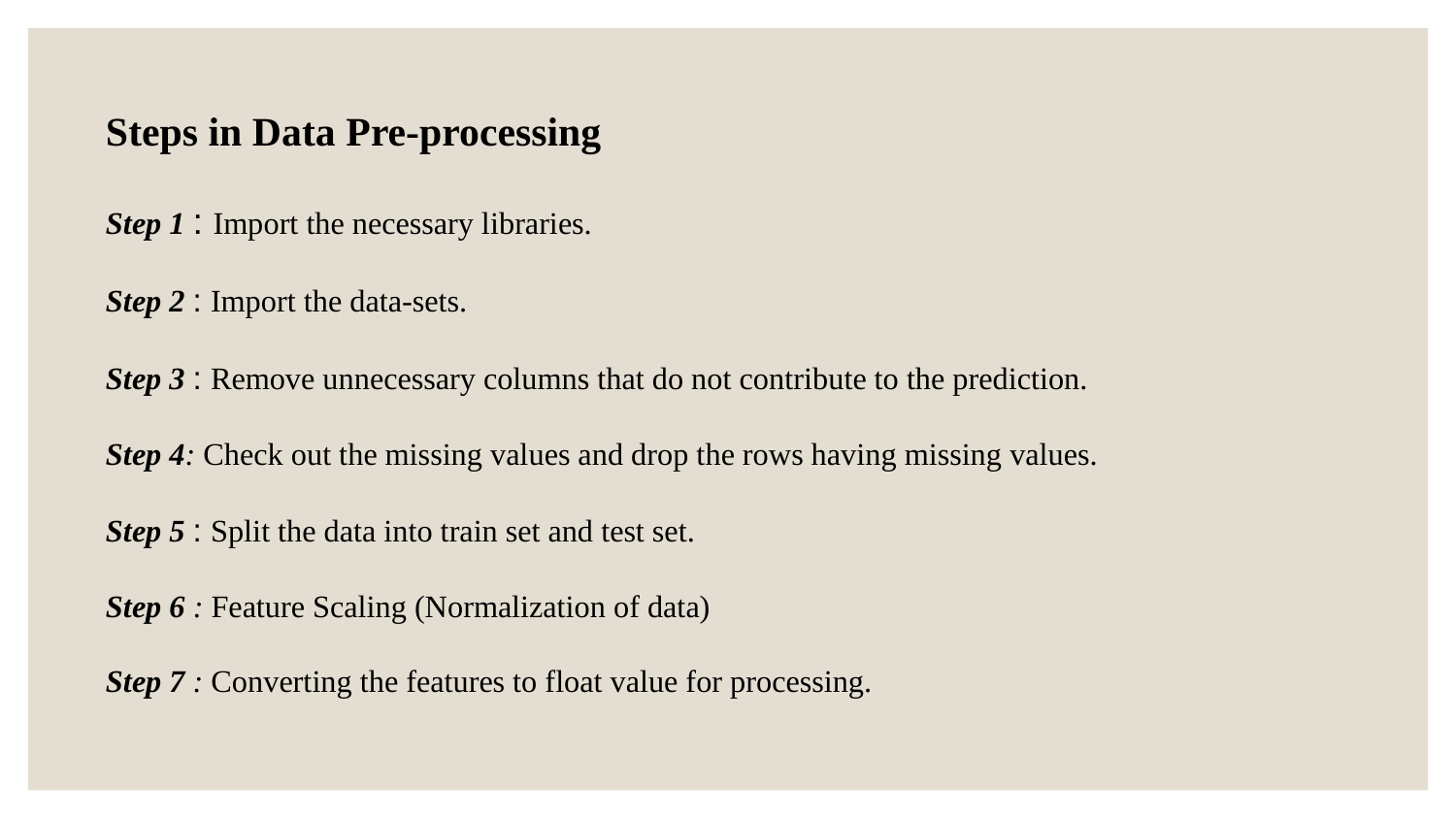

Steps in Data Pre-processing
Step 1 : Import the necessary libraries.
Step 2 : Import the data-sets.
Step 3 : Remove unnecessary columns that do not contribute to the prediction.
Step 4: Check out the missing values and drop the rows having missing values.
Step 5 : Split the data into train set and test set.
Step 6 : Feature Scaling (Normalization of data)
Step 7 : Converting the features to float value for processing.